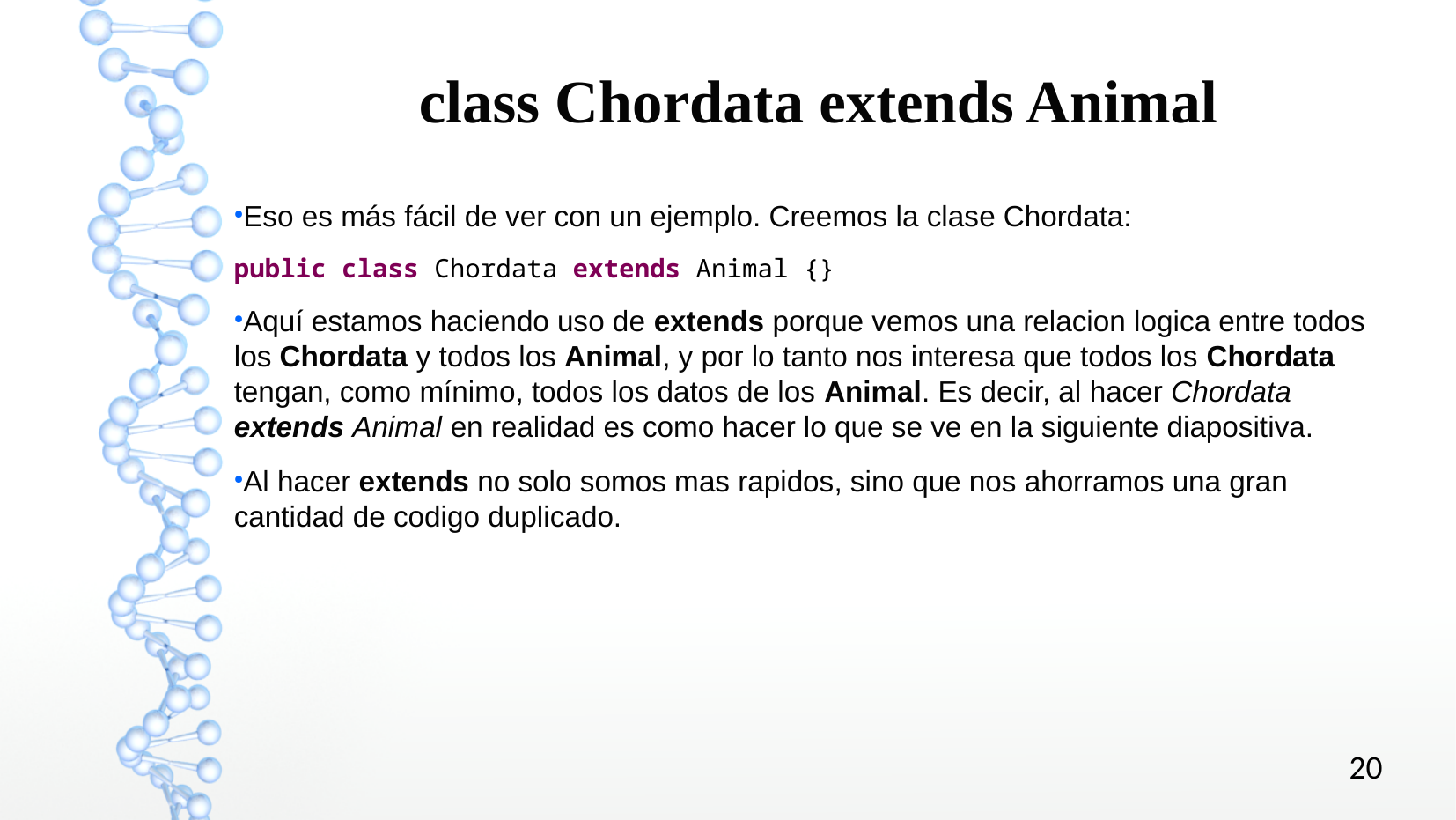

class Chordata extends Animal
Eso es más fácil de ver con un ejemplo. Creemos la clase Chordata:
public class Chordata extends Animal {}
Aquí estamos haciendo uso de extends porque vemos una relacion logica entre todos los Chordata y todos los Animal, y por lo tanto nos interesa que todos los Chordata tengan, como mínimo, todos los datos de los Animal. Es decir, al hacer Chordata extends Animal en realidad es como hacer lo que se ve en la siguiente diapositiva.
Al hacer extends no solo somos mas rapidos, sino que nos ahorramos una gran cantidad de codigo duplicado.

20